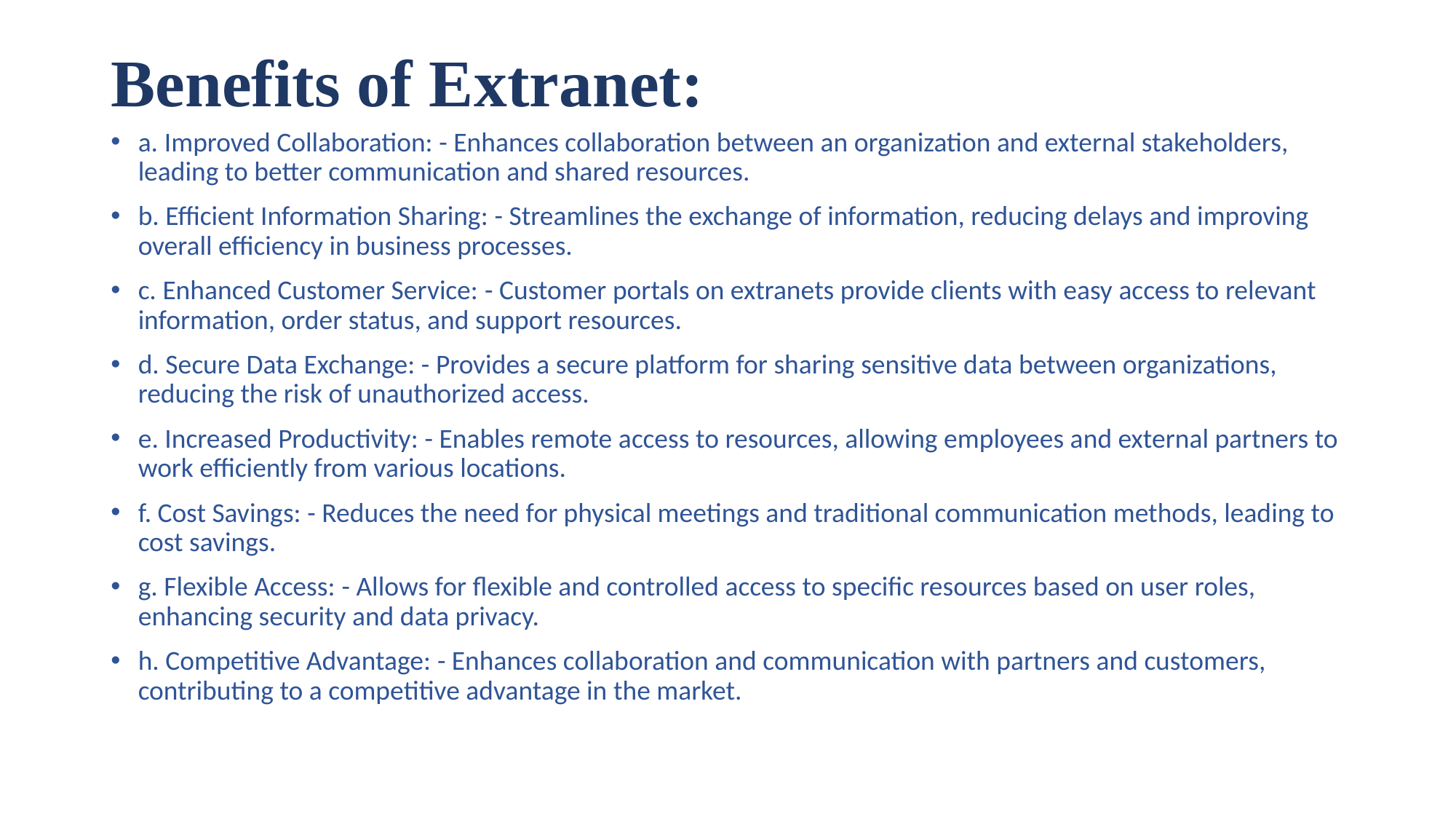

# Benefits of Extranet:
a. Improved Collaboration: - Enhances collaboration between an organization and external stakeholders, leading to better communication and shared resources.
b. Efficient Information Sharing: - Streamlines the exchange of information, reducing delays and improving overall efficiency in business processes.
c. Enhanced Customer Service: - Customer portals on extranets provide clients with easy access to relevant information, order status, and support resources.
d. Secure Data Exchange: - Provides a secure platform for sharing sensitive data between organizations, reducing the risk of unauthorized access.
e. Increased Productivity: - Enables remote access to resources, allowing employees and external partners to work efficiently from various locations.
f. Cost Savings: - Reduces the need for physical meetings and traditional communication methods, leading to cost savings.
g. Flexible Access: - Allows for flexible and controlled access to specific resources based on user roles, enhancing security and data privacy.
h. Competitive Advantage: - Enhances collaboration and communication with partners and customers, contributing to a competitive advantage in the market.